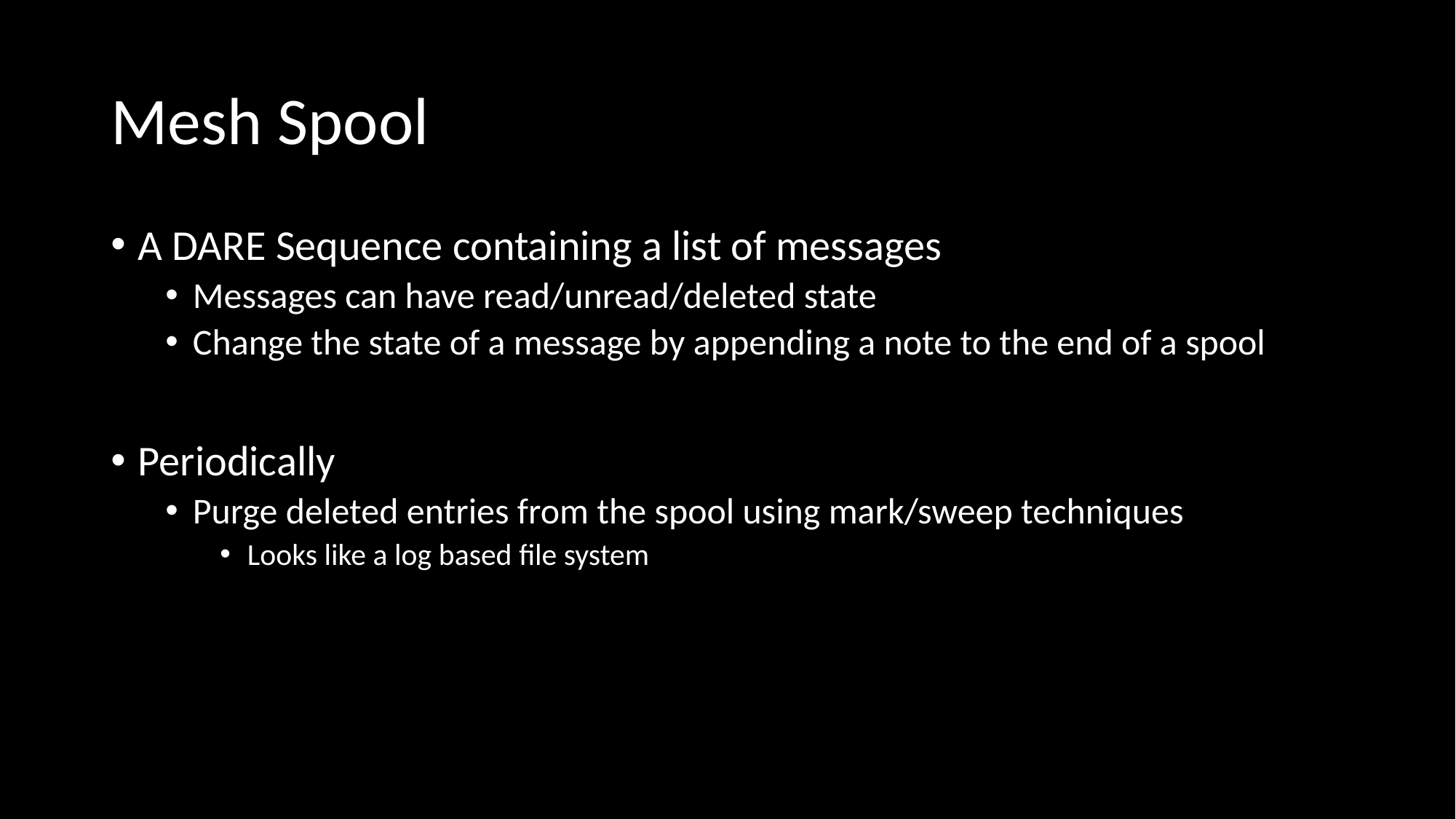

# Mesh Spool
A DARE Sequence containing a list of messages
Messages can have read/unread/deleted state
Change the state of a message by appending a note to the end of a spool

Periodically
Purge deleted entries from the spool using mark/sweep techniques
Looks like a log based file system